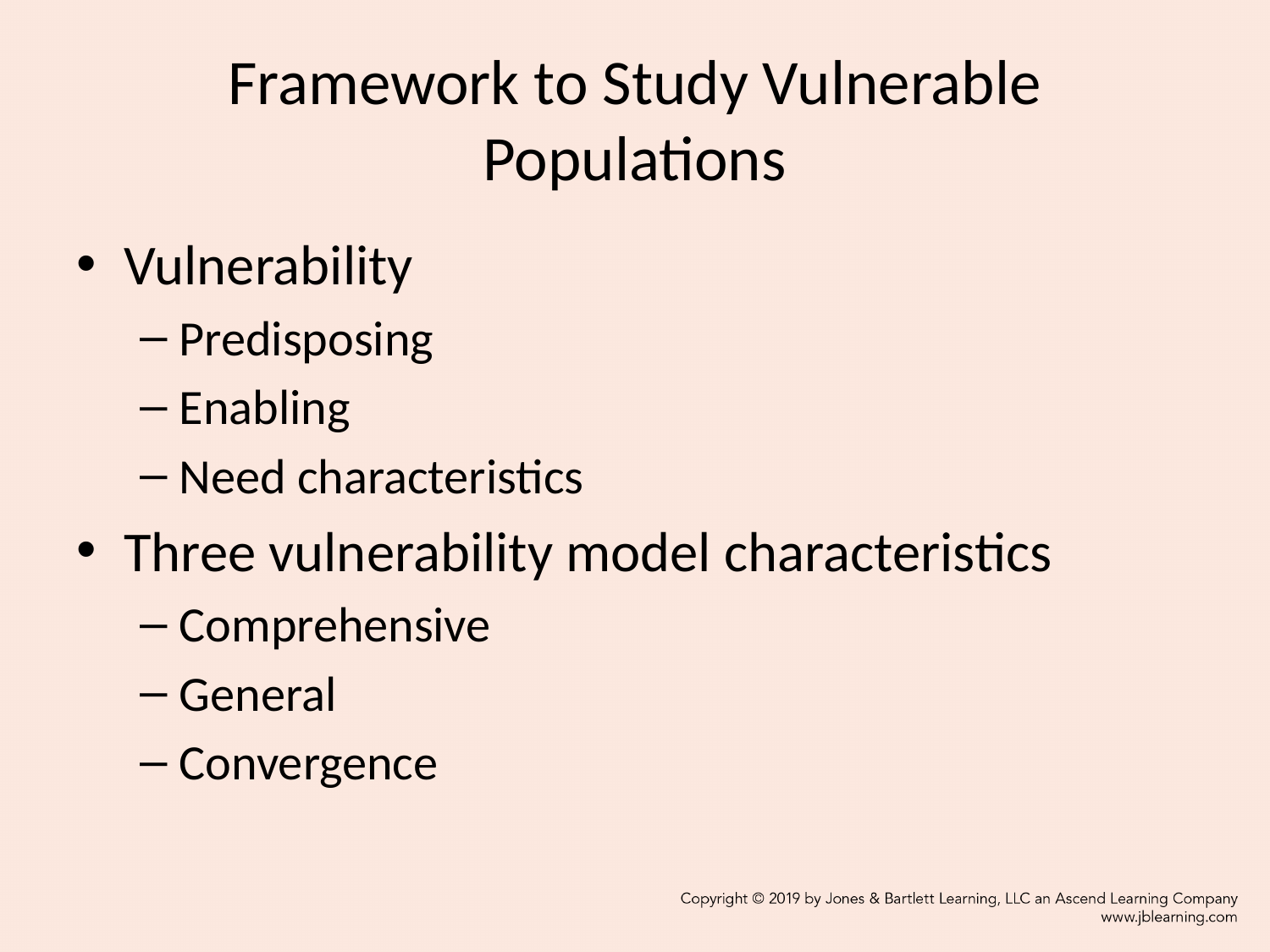

# Framework to Study Vulnerable Populations
Vulnerability
Predisposing
Enabling
Need characteristics
Three vulnerability model characteristics
Comprehensive
General
Convergence